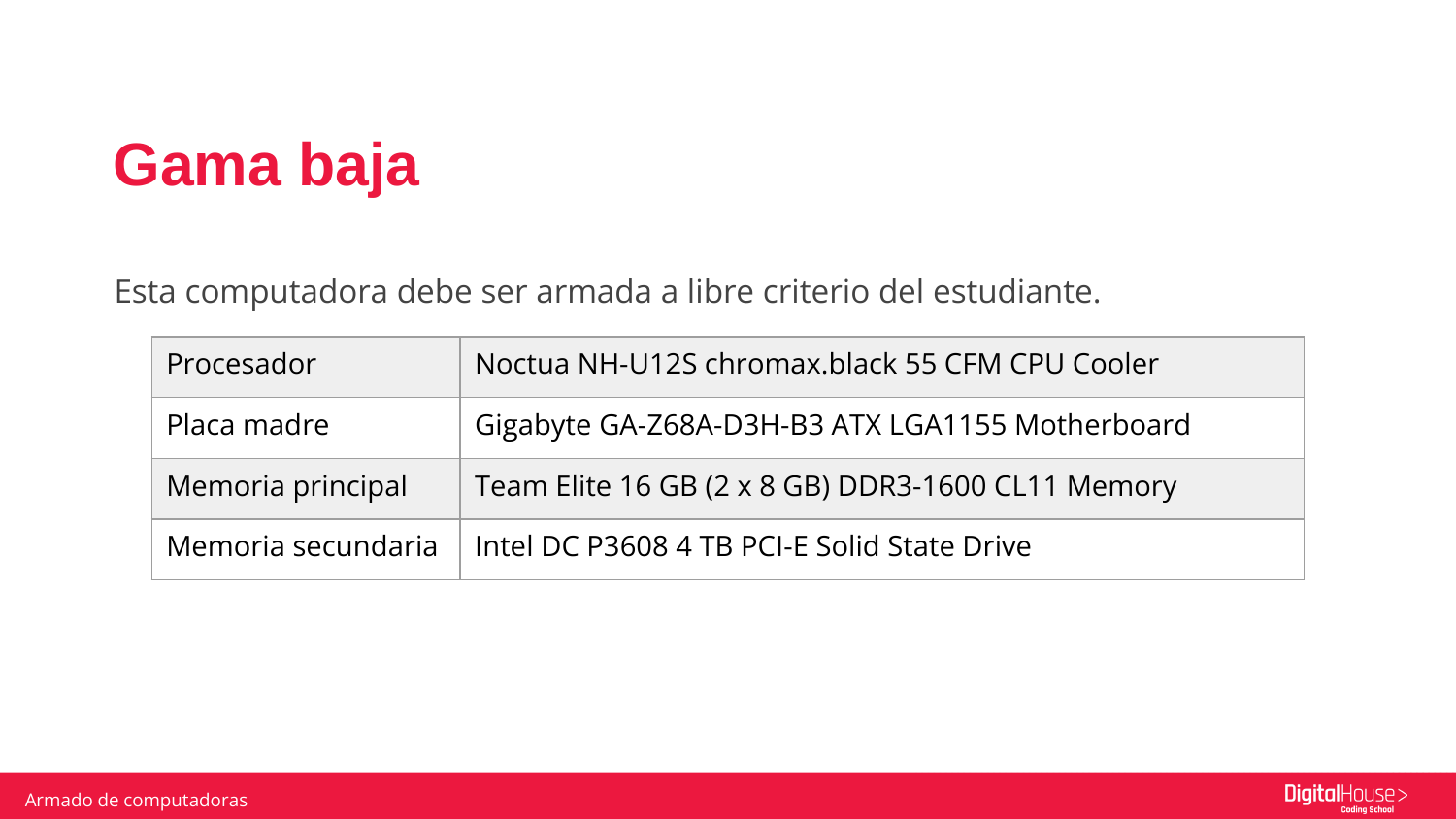

Gama baja
Esta computadora debe ser armada a libre criterio del estudiante.

| Procesador | Noctua NH-U12S chromax.black 55 CFM CPU Cooler |
| --- | --- |
| Placa madre | Gigabyte GA-Z68A-D3H-B3 ATX LGA1155 Motherboard |
| Memoria principal | Team Elite 16 GB (2 x 8 GB) DDR3-1600 CL11 Memory |
| Memoria secundaria | Intel DC P3608 4 TB PCI-E Solid State Drive |